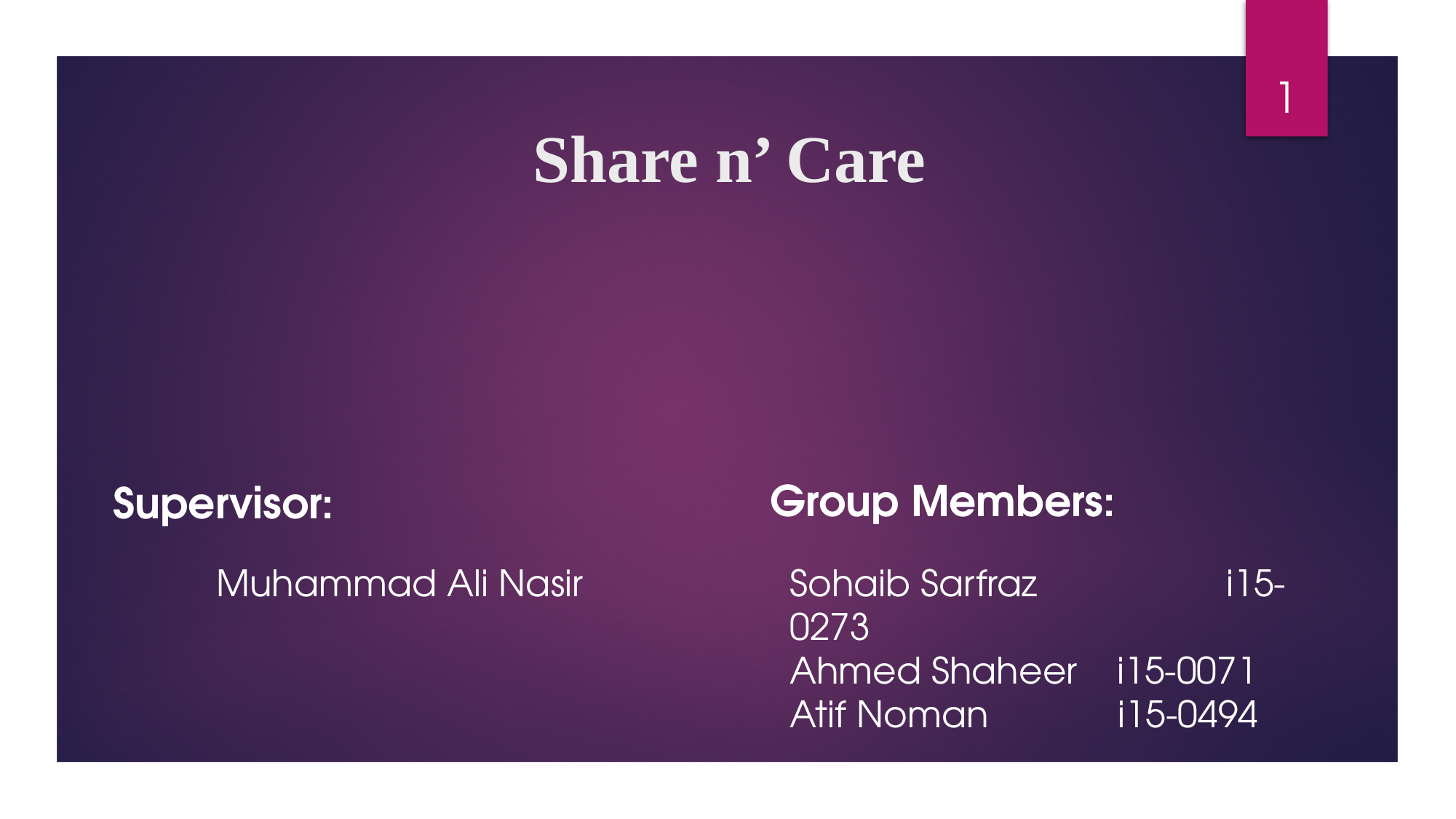

1
Share n’ Care
Group Members:
Supervisor:
Muhammad Ali Nasir
Sohaib Sarfraz		i15-0273
Ahmed Shaheer	i15-0071
Atif Noman	           i15-0494